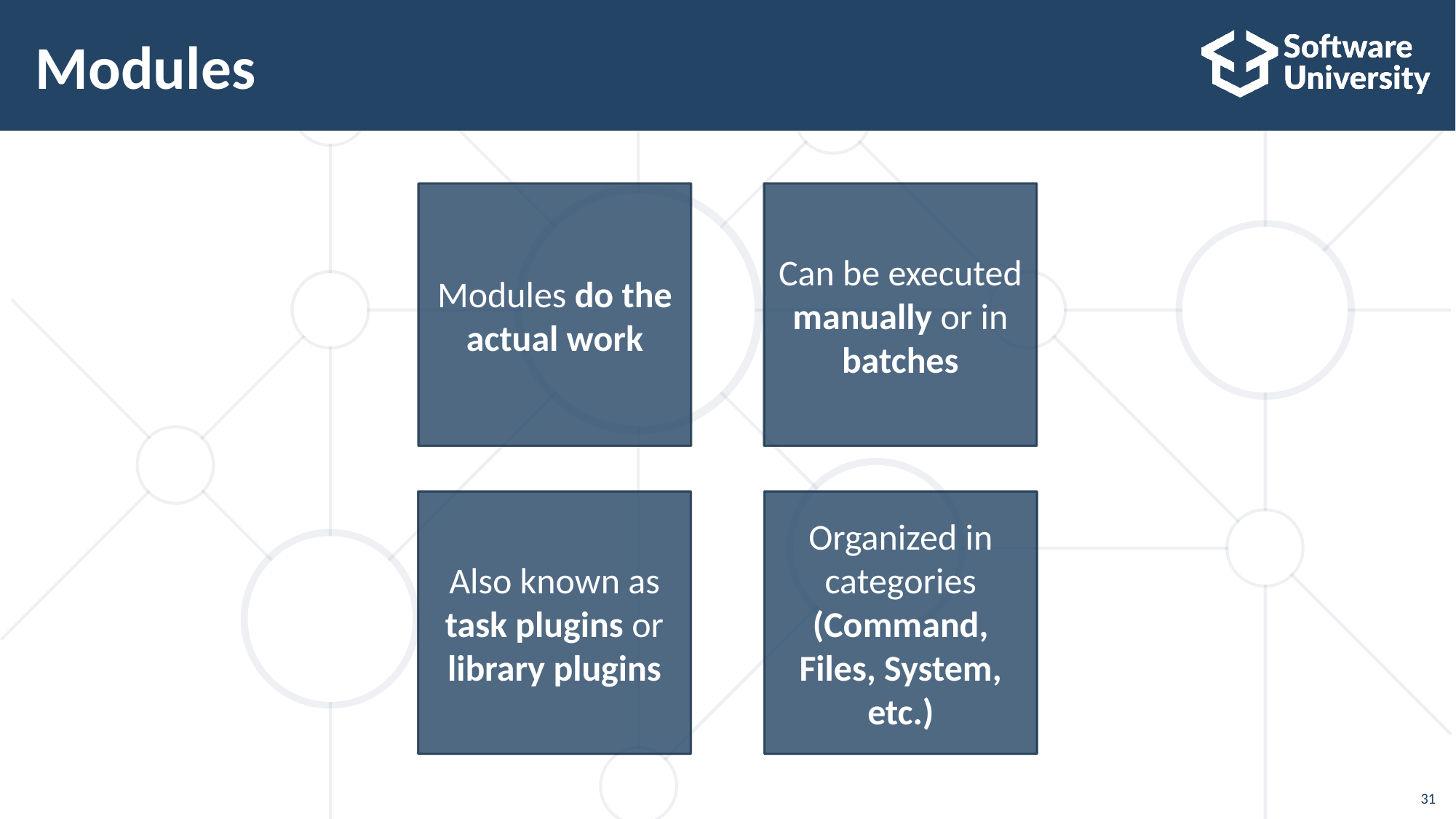

# Modules
Modules do the actual work
Can be executed manually or in batches
Also known as task plugins or library plugins
Organized in categories (Command, Files, System, etc.)
31